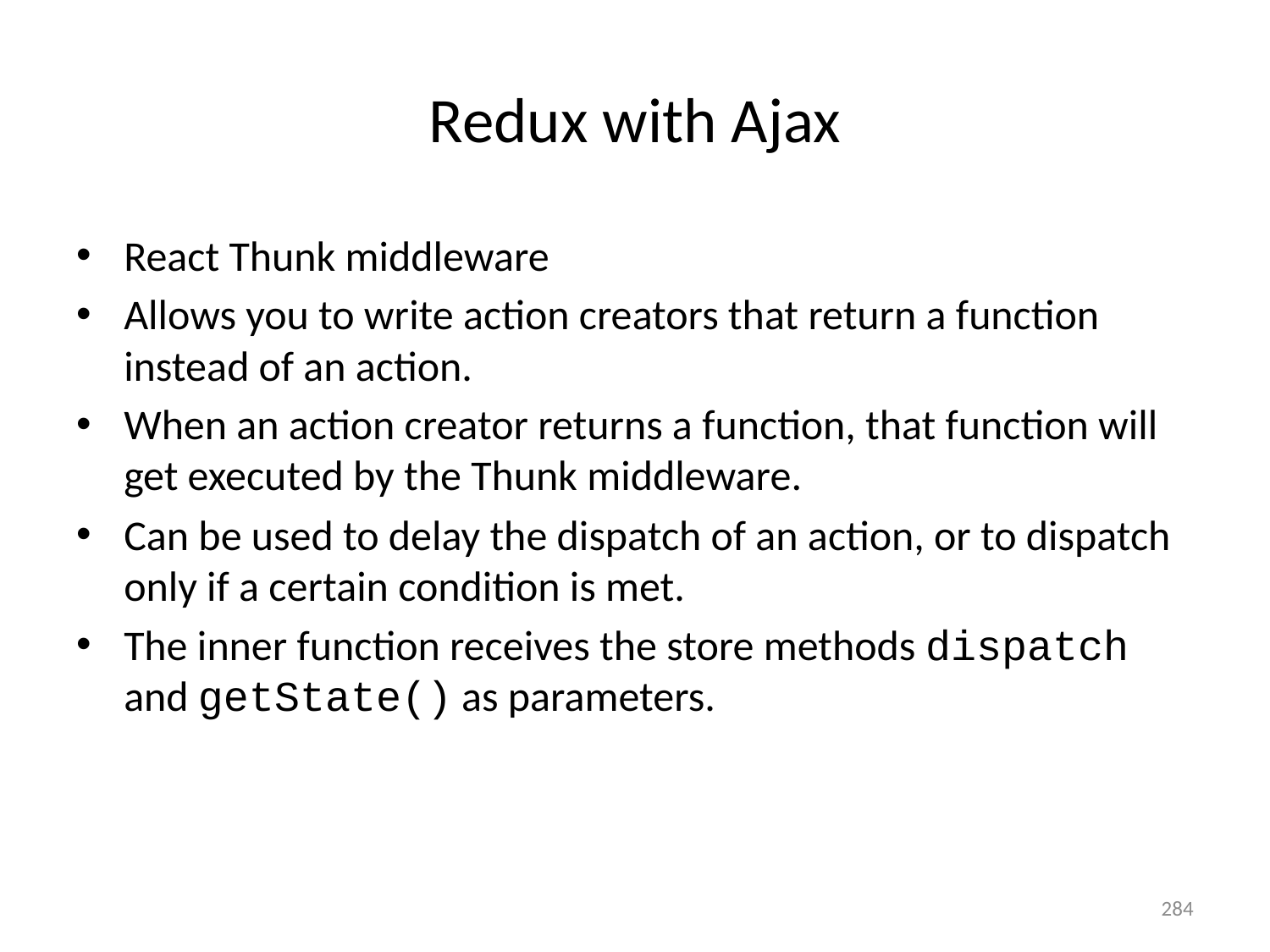

# Redux with Ajax
React Thunk middleware
Allows you to write action creators that return a function instead of an action.
When an action creator returns a function, that function will get executed by the Thunk middleware.
Can be used to delay the dispatch of an action, or to dispatch only if a certain condition is met.
The inner function receives the store methods dispatch and getState() as parameters.
284